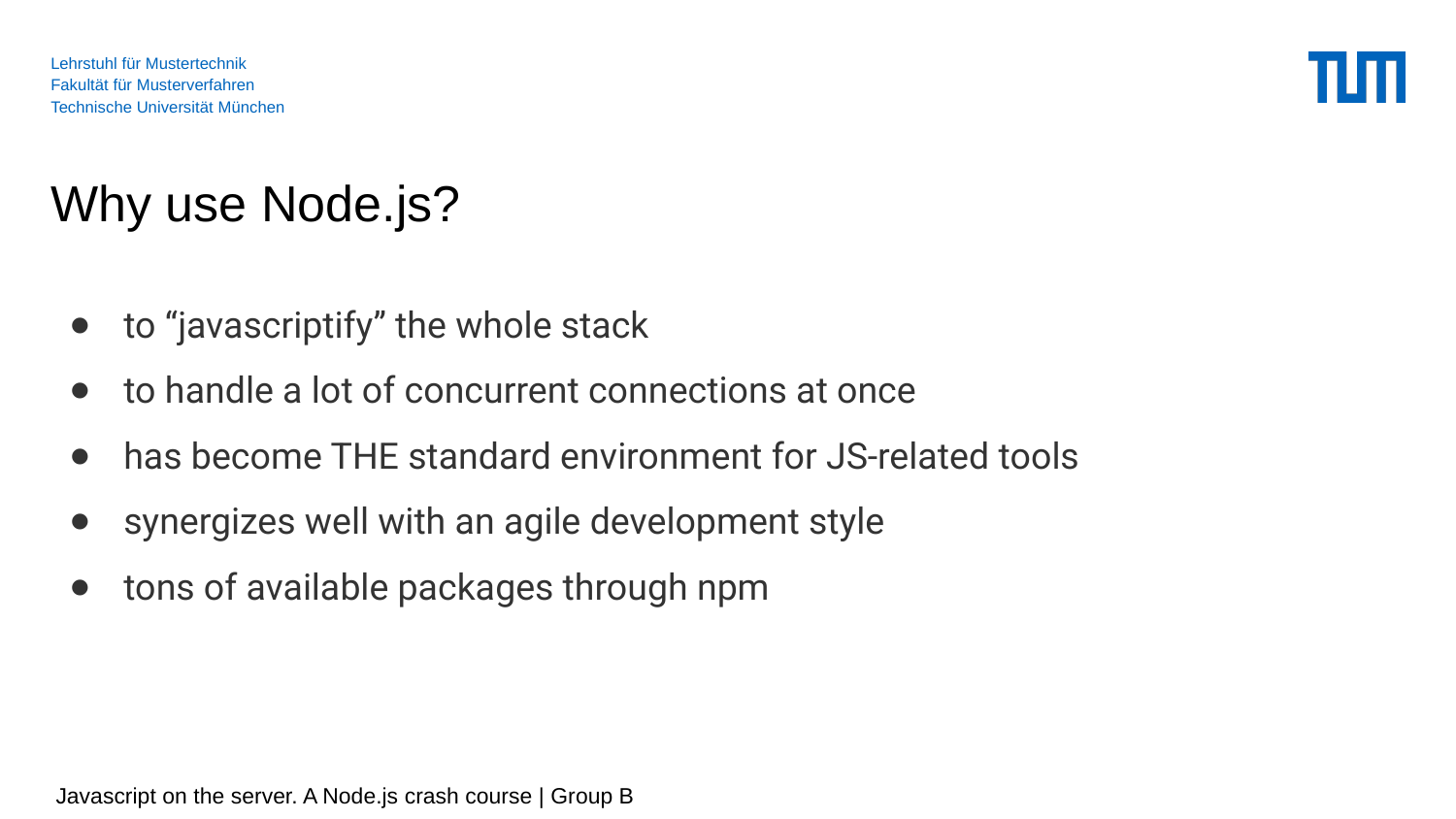

# Why use Node.js?

to “javascriptify” the whole stack
to handle a lot of concurrent connections at once
has become THE standard environment for JS-related tools
synergizes well with an agile development style
tons of available packages through npm

 Javascript on the server. A Node.js crash course | Group B